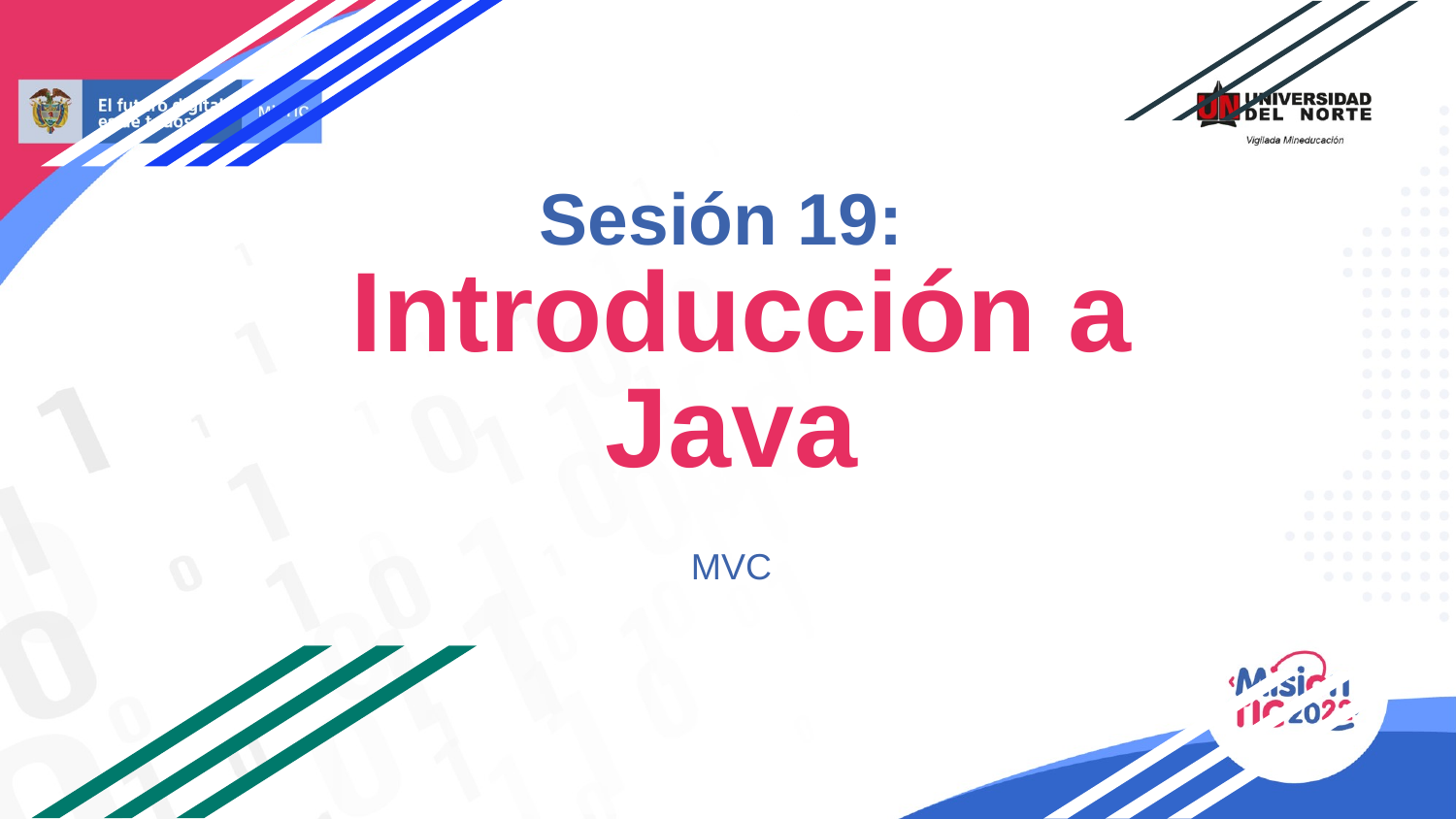

# Sesión 19:
 Introducción a Java
MVC